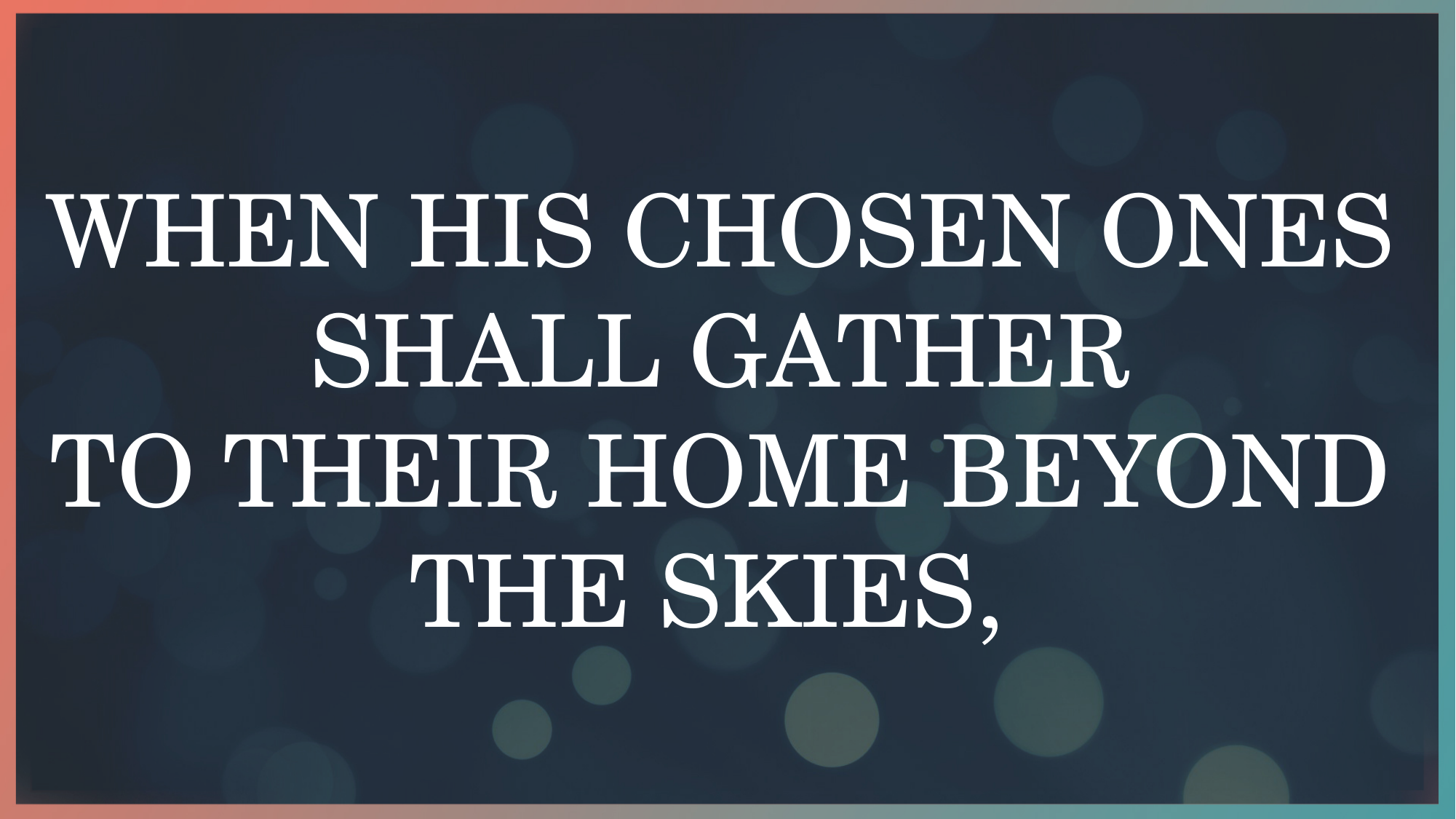

WHEN HIS CHOSEN ONES SHALL GATHER
TO THEIR HOME BEYOND THE SKIES,